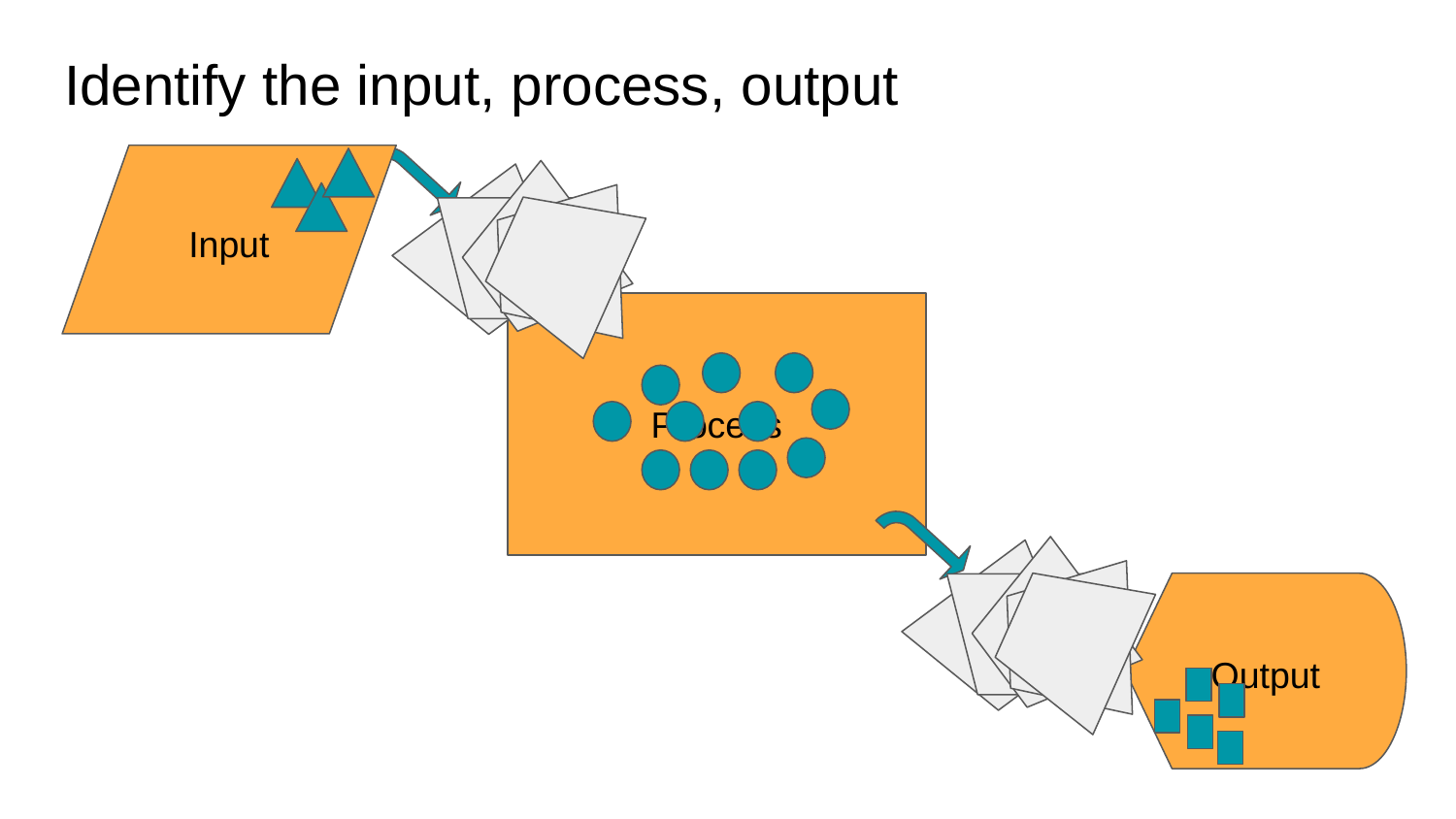

# Identify the input, process, output
Input

Process

Output